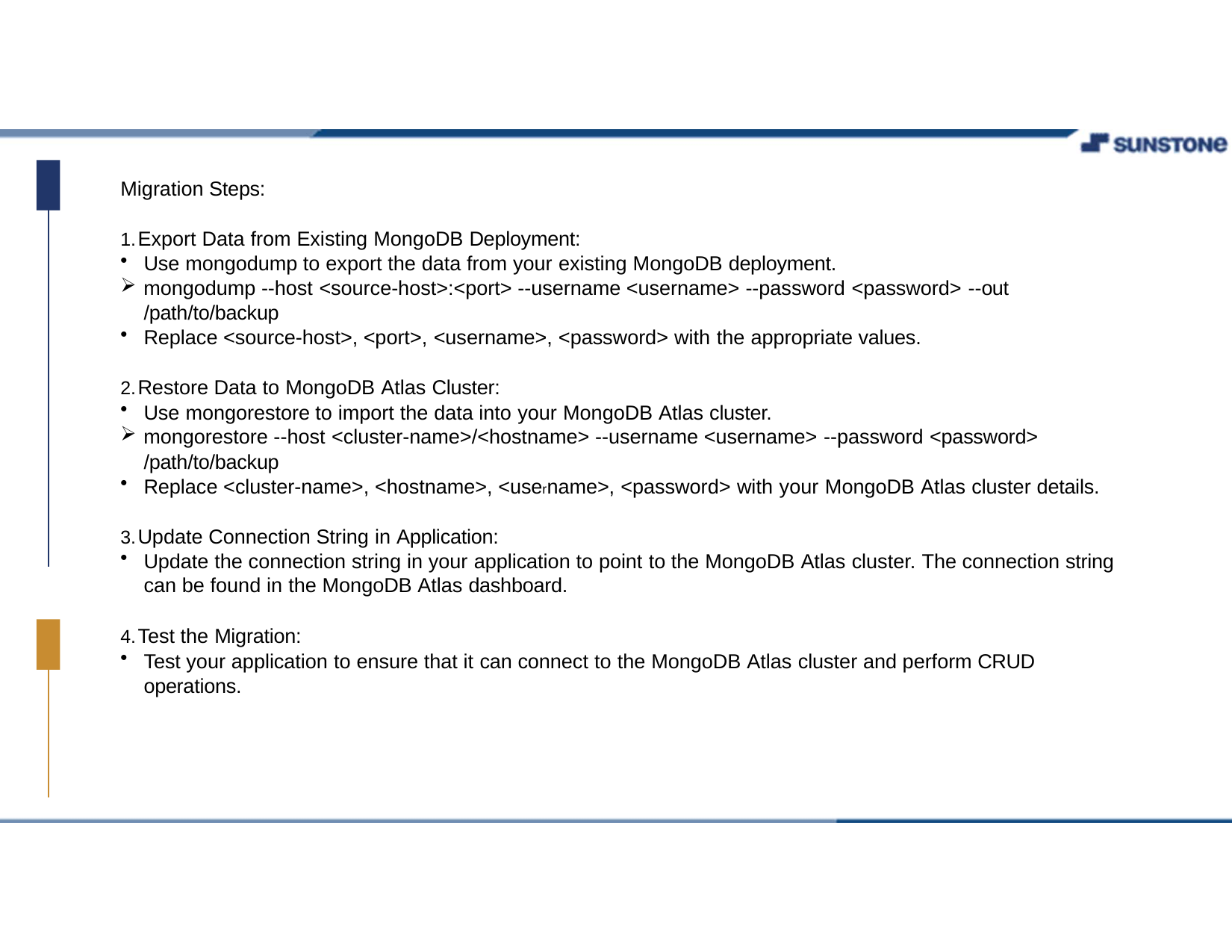

Migration Steps:

Export Data from Existing MongoDB Deployment:
Use mongodump to export the data from your existing MongoDB deployment.
mongodump --host <source-host>:<port> --username <username> --password <password> --out
/path/to/backup
Replace <source-host>, <port>, <username>, <password> with the appropriate values.

Restore Data to MongoDB Atlas Cluster:
Use mongorestore to import the data into your MongoDB Atlas cluster.
mongorestore --host <cluster-name>/<hostname> --username <username> --password <password>
/path/to/backup
Replace <cluster-name>, <hostname>, <username>, <password> with your MongoDB Atlas cluster details.

Update Connection String in Application:
Update the connection string in your application to point to the MongoDB Atlas cluster. The connection string can be found in the MongoDB Atlas dashboard.

Test the Migration:
Test your application to ensure that it can connect to the MongoDB Atlas cluster and perform CRUD operations.